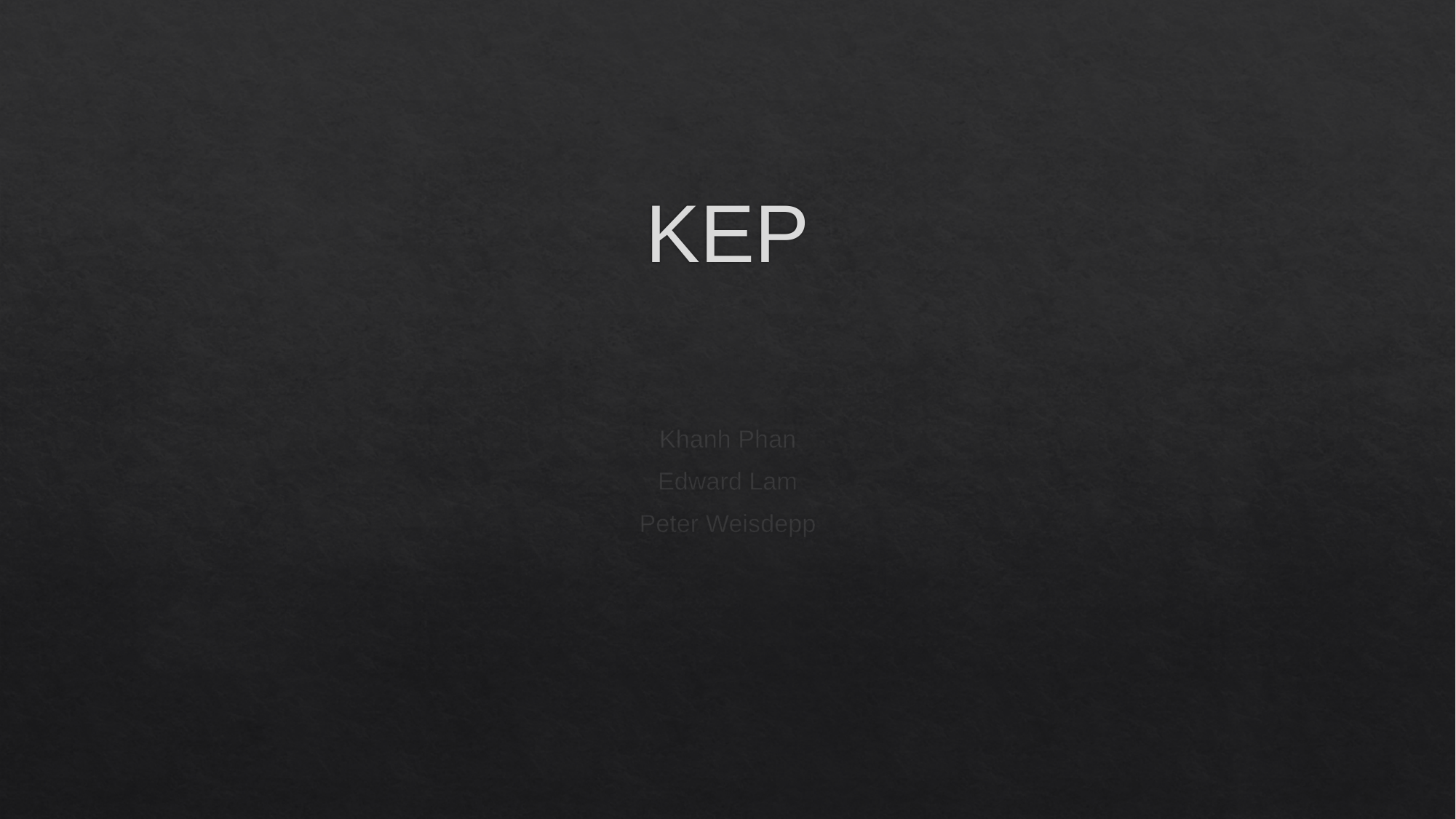

# KEP
Khanh Phan
Edward Lam
Peter Weisdepp